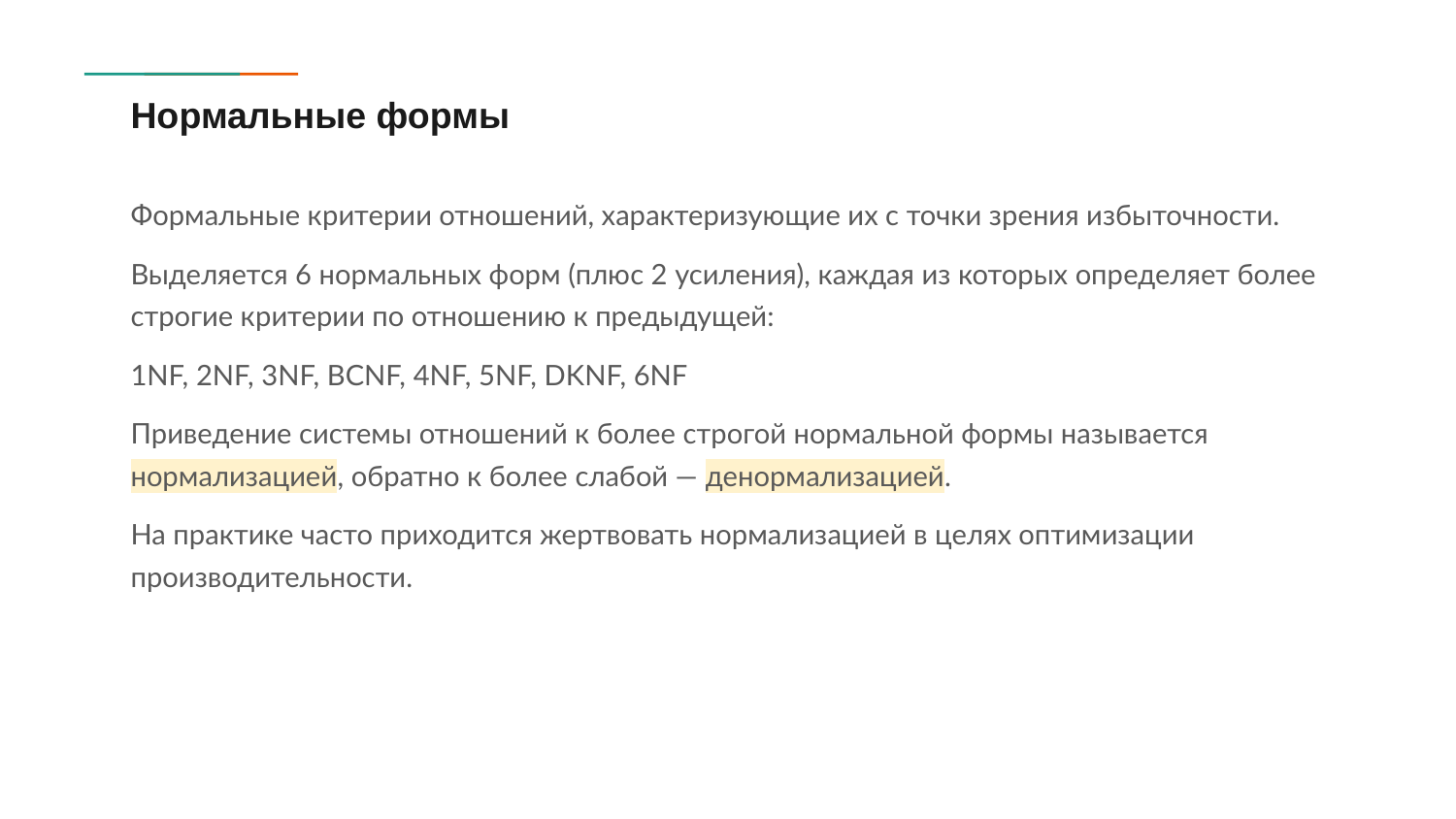

# Нормальные формы
Формальные критерии отношений, характеризующие их с точки зрения избыточности.
Выделяется 6 нормальных форм (плюс 2 усиления), каждая из которых определяет более строгие критерии по отношению к предыдущей:
1NF, 2NF, 3NF, BCNF, 4NF, 5NF, DKNF, 6NF
Приведение системы отношений к более строгой нормальной формы называется нормализацией, обратно к более слабой — денормализацией.
На практике часто приходится жертвовать нормализацией в целях оптимизации производительности.